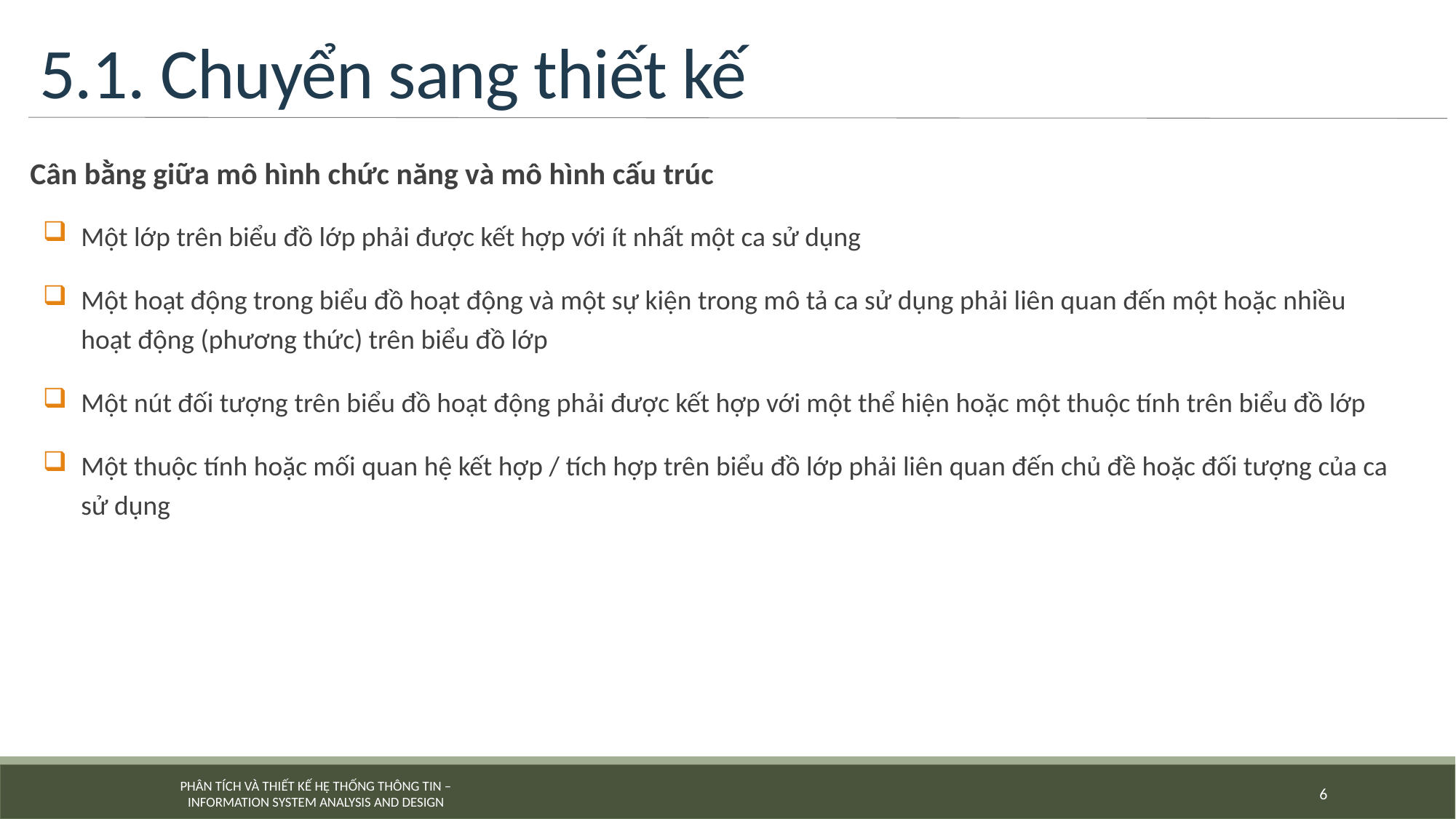

# 5.1. Chuyển sang thiết kế
Cân bằng giữa mô hình chức năng và mô hình cấu trúc
Một lớp trên biểu đồ lớp phải được kết hợp với ít nhất một ca sử dụng
Một hoạt động trong biểu đồ hoạt động và một sự kiện trong mô tả ca sử dụng phải liên quan đến một hoặc nhiều hoạt động (phương thức) trên biểu đồ lớp
Một nút đối tượng trên biểu đồ hoạt động phải được kết hợp với một thể hiện hoặc một thuộc tính trên biểu đồ lớp
Một thuộc tính hoặc mối quan hệ kết hợp / tích hợp trên biểu đồ lớp phải liên quan đến chủ đề hoặc đối tượng của ca sử dụng
6